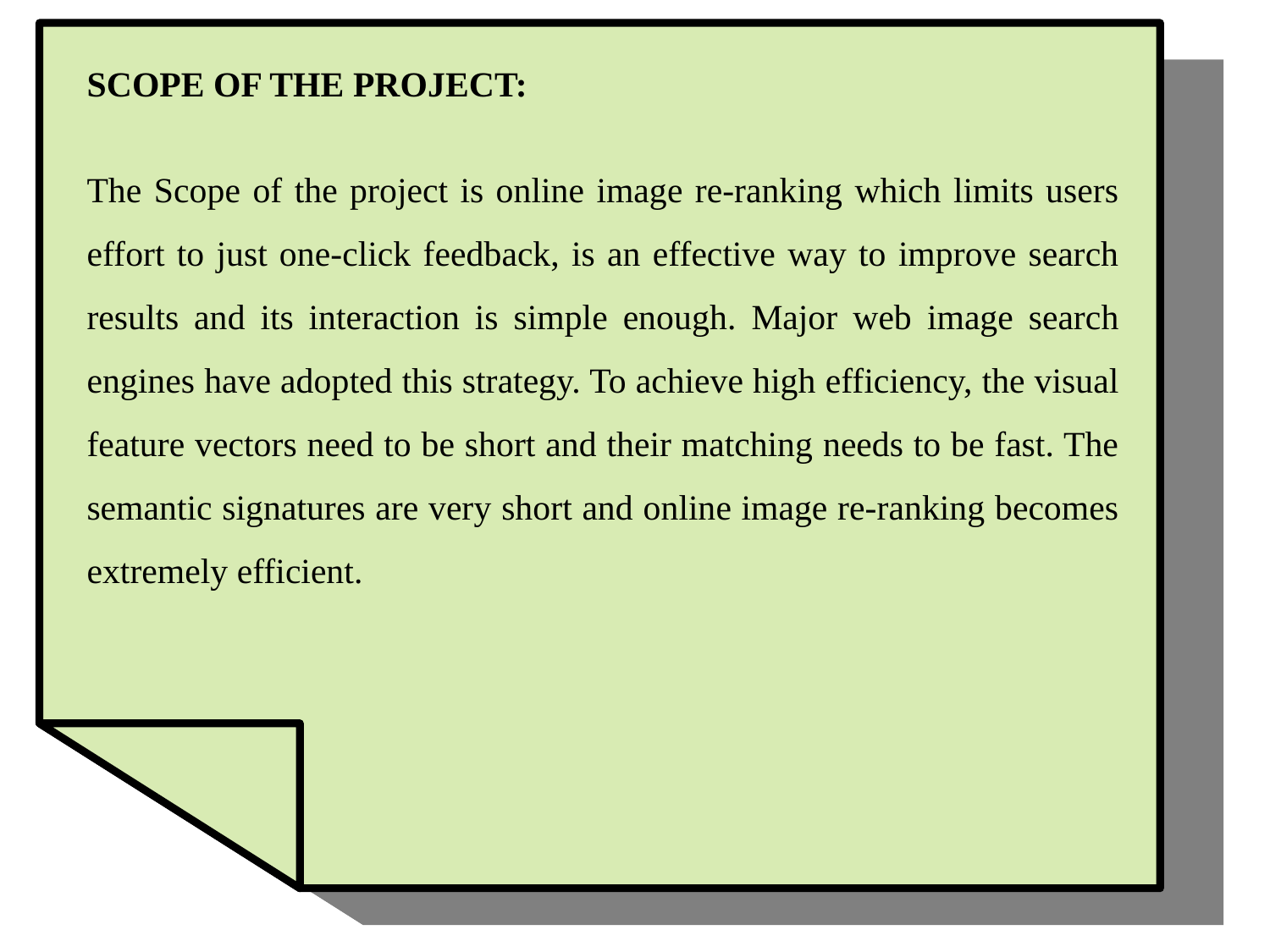

SCOPE OF THE PROJECT:

The Scope of the project is online image re-ranking which limits users effort to just one-click feedback, is an effective way to improve search results and its interaction is simple enough. Major web image search engines have adopted this strategy. To achieve high efficiency, the visual feature vectors need to be short and their matching needs to be fast. The semantic signatures are very short and online image re-ranking becomes extremely efficient.